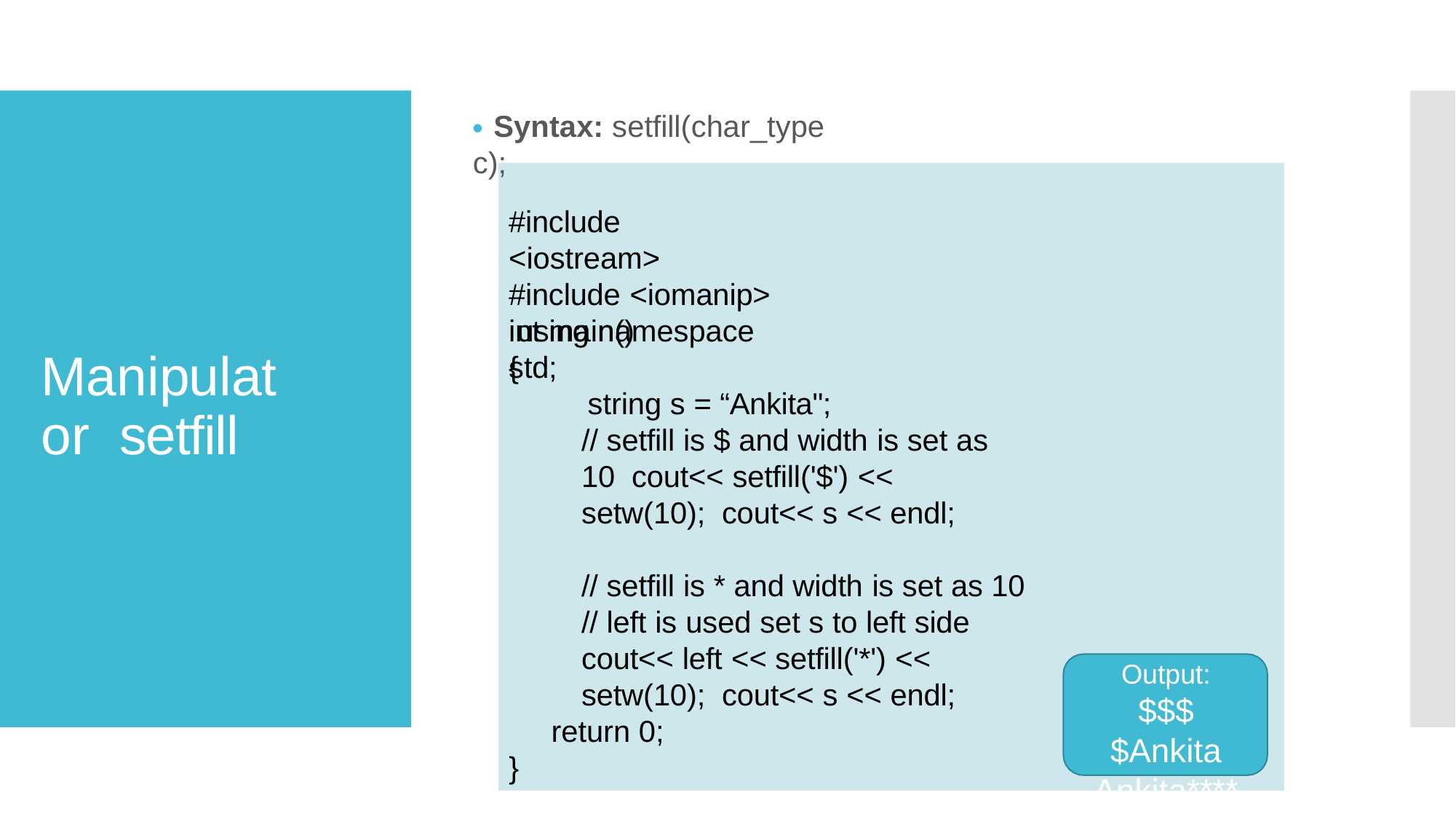

🞄 Syntax: setfill(char_type c);
#include <iostream>  #include <iomanip>  using namespace std;

int main()
{
string s = “Ankita";
// setfill is $ and width is set as 10  cout<< setfill('$') << setw(10);  cout<< s << endl;
Manipulator  setfill
// setfill is * and width is set as 10
// left is used set s to left side
cout<< left << setfill('*') << setw(10);  cout<< s << endl;
return 0;

Output:
$$$$Ankita
Ankita****
}